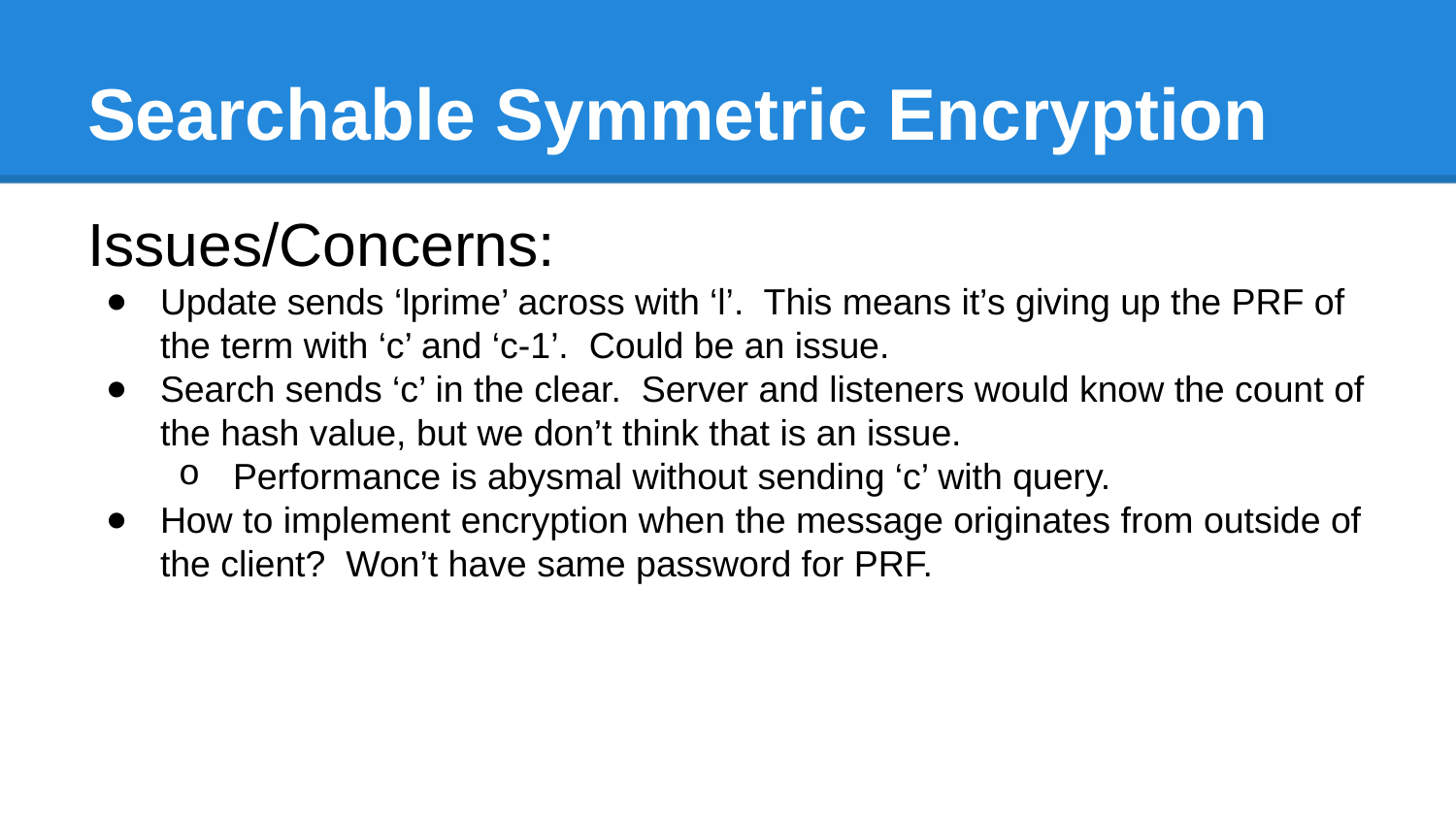

# Searchable Symmetric Encryption
Issues/Concerns:
Update sends ‘lprime’ across with ‘l’.  This means it’s giving up the PRF of the term with ‘c’ and ‘c-1’.  Could be an issue.
Search sends ‘c’ in the clear.  Server and listeners would know the count of the hash value, but we don’t think that is an issue.
Performance is abysmal without sending ‘c’ with query.
How to implement encryption when the message originates from outside of the client?  Won’t have same password for PRF.